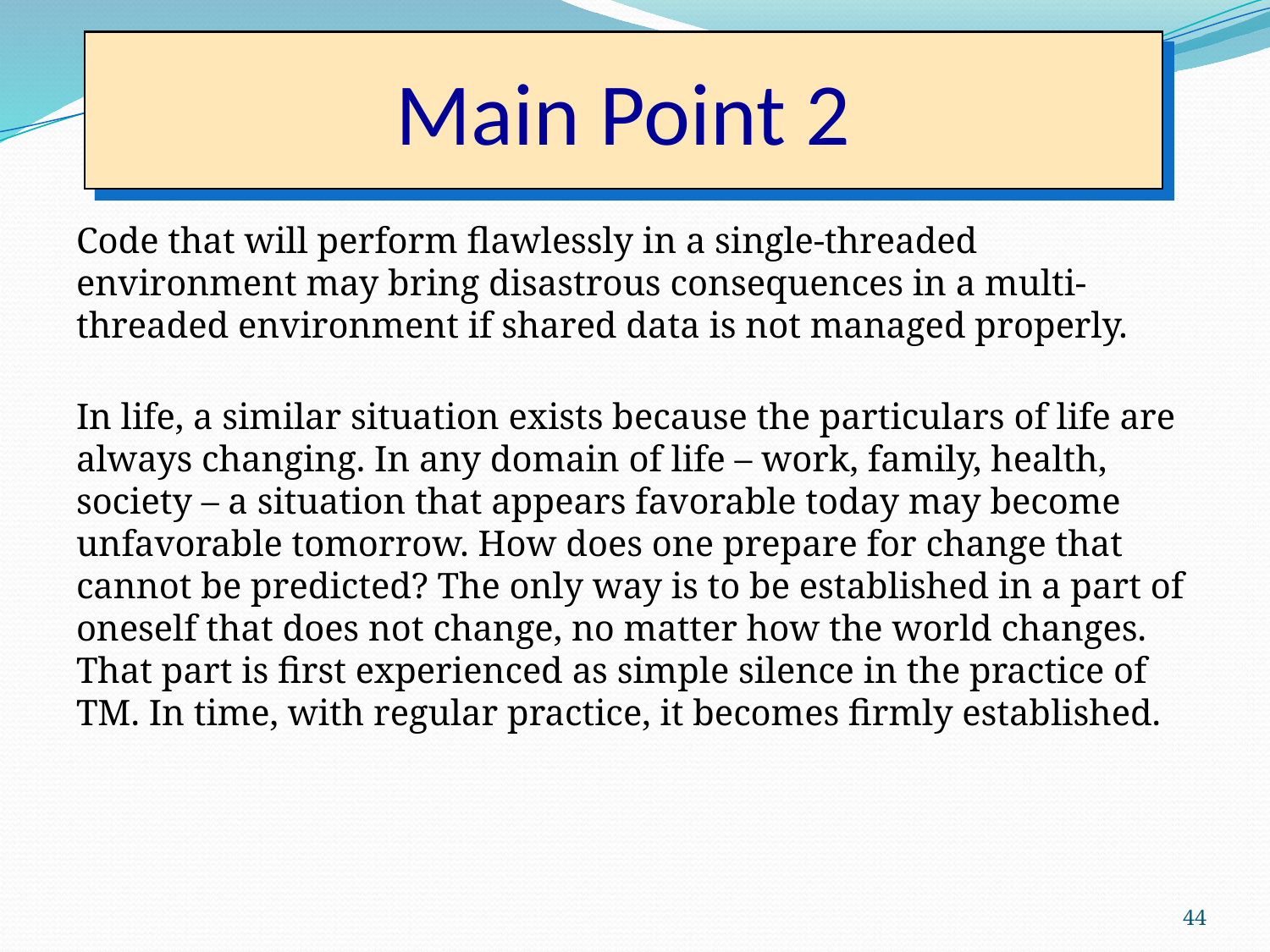

# Main Point 2
Code that will perform flawlessly in a single-threaded environment may bring disastrous consequences in a multi-threaded environment if shared data is not managed properly.
In life, a similar situation exists because the particulars of life are always changing. In any domain of life – work, family, health, society – a situation that appears favorable today may become unfavorable tomorrow. How does one prepare for change that cannot be predicted? The only way is to be established in a part of oneself that does not change, no matter how the world changes. That part is first experienced as simple silence in the practice of TM. In time, with regular practice, it becomes firmly established.
44